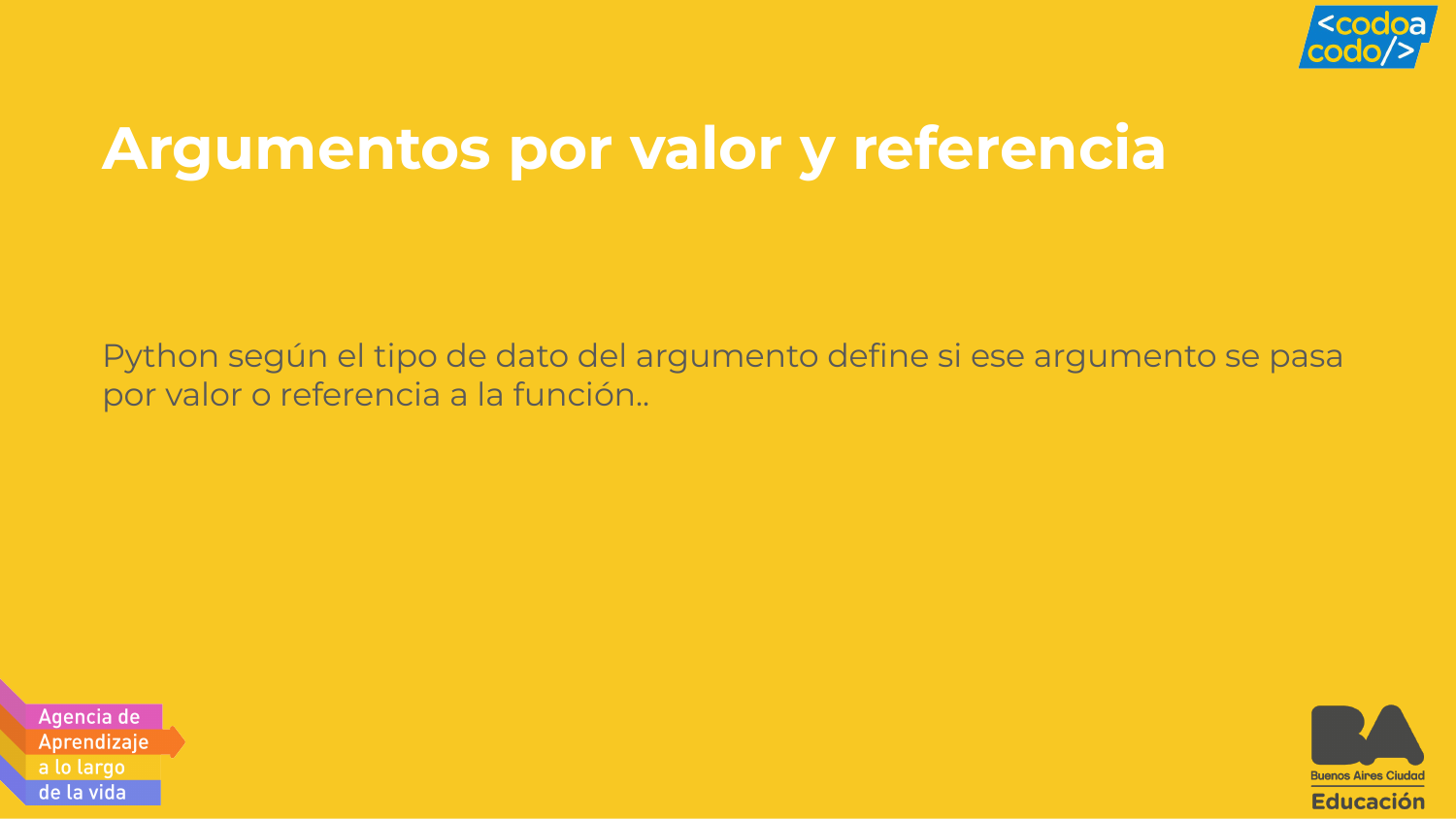

# Argumentos por valor y referencia
Python según el tipo de dato del argumento define si ese argumento se pasa por valor o referencia a la función..